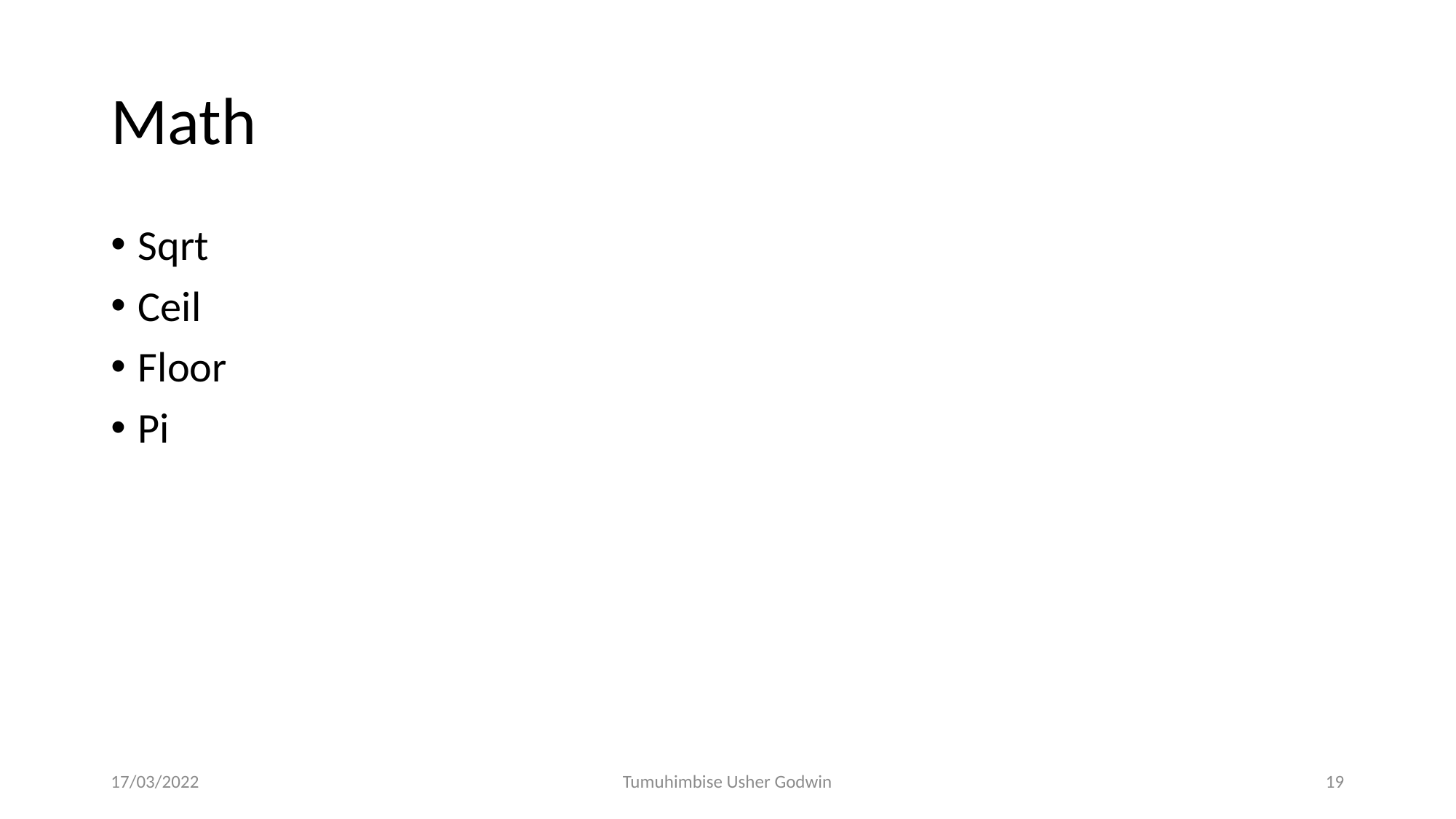

# Math
Sqrt
Ceil
Floor
Pi

17/03/2022
Tumuhimbise Usher Godwin
19